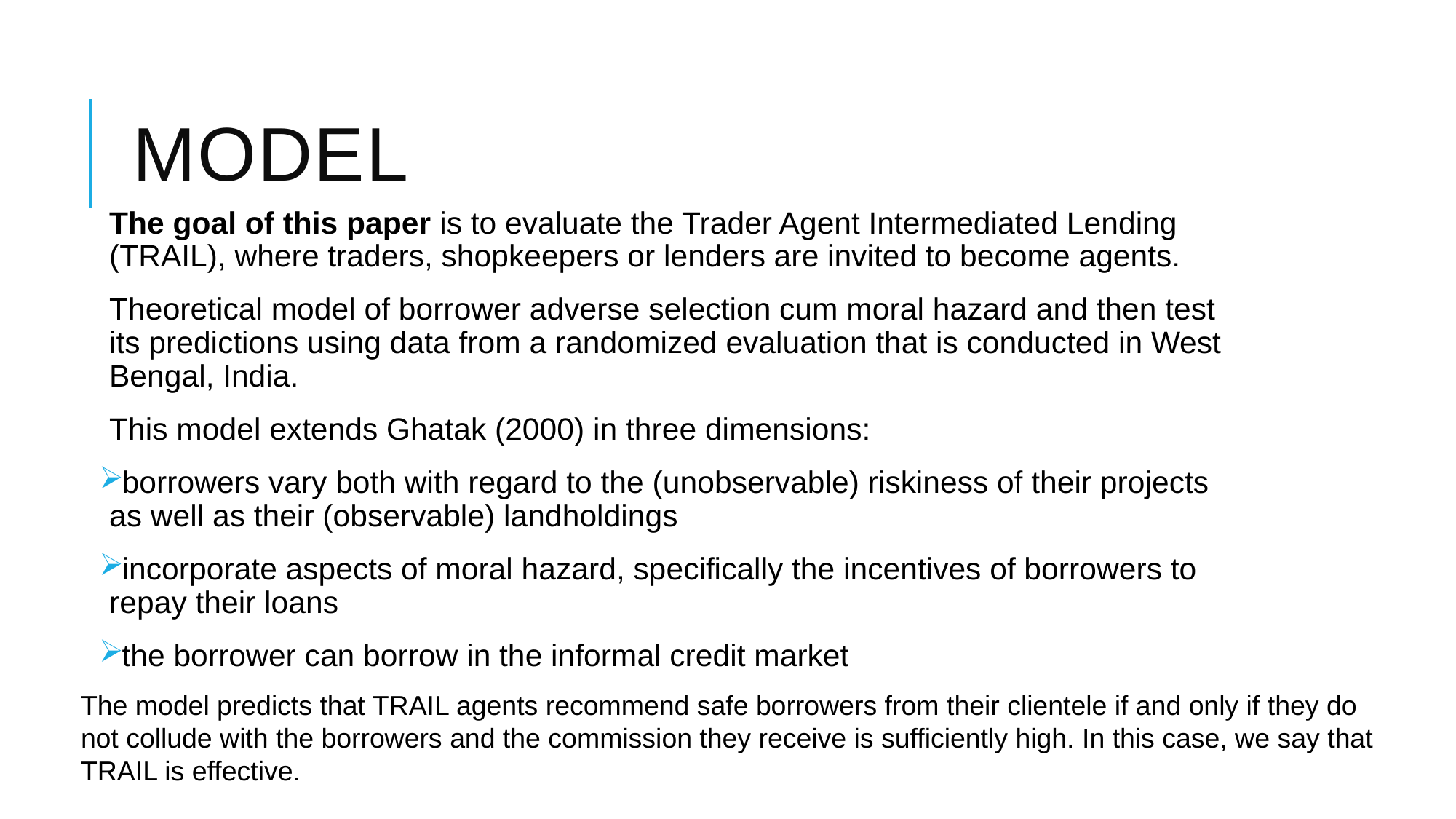

# Model
The goal of this paper is to evaluate the Trader Agent Intermediated Lending (TRAIL), where traders, shopkeepers or lenders are invited to become agents.
Theoretical model of borrower adverse selection cum moral hazard and then test its predictions using data from a randomized evaluation that is conducted in West Bengal, India.
This model extends Ghatak (2000) in three dimensions:
borrowers vary both with regard to the (unobservable) riskiness of their projects as well as their (observable) landholdings
incorporate aspects of moral hazard, specifically the incentives of borrowers to repay their loans
the borrower can borrow in the informal credit market

The model predicts that TRAIL agents recommend safe borrowers from their clientele if and only if they do not collude with the borrowers and the commission they receive is sufficiently high. In this case, we say that TRAIL is effective.